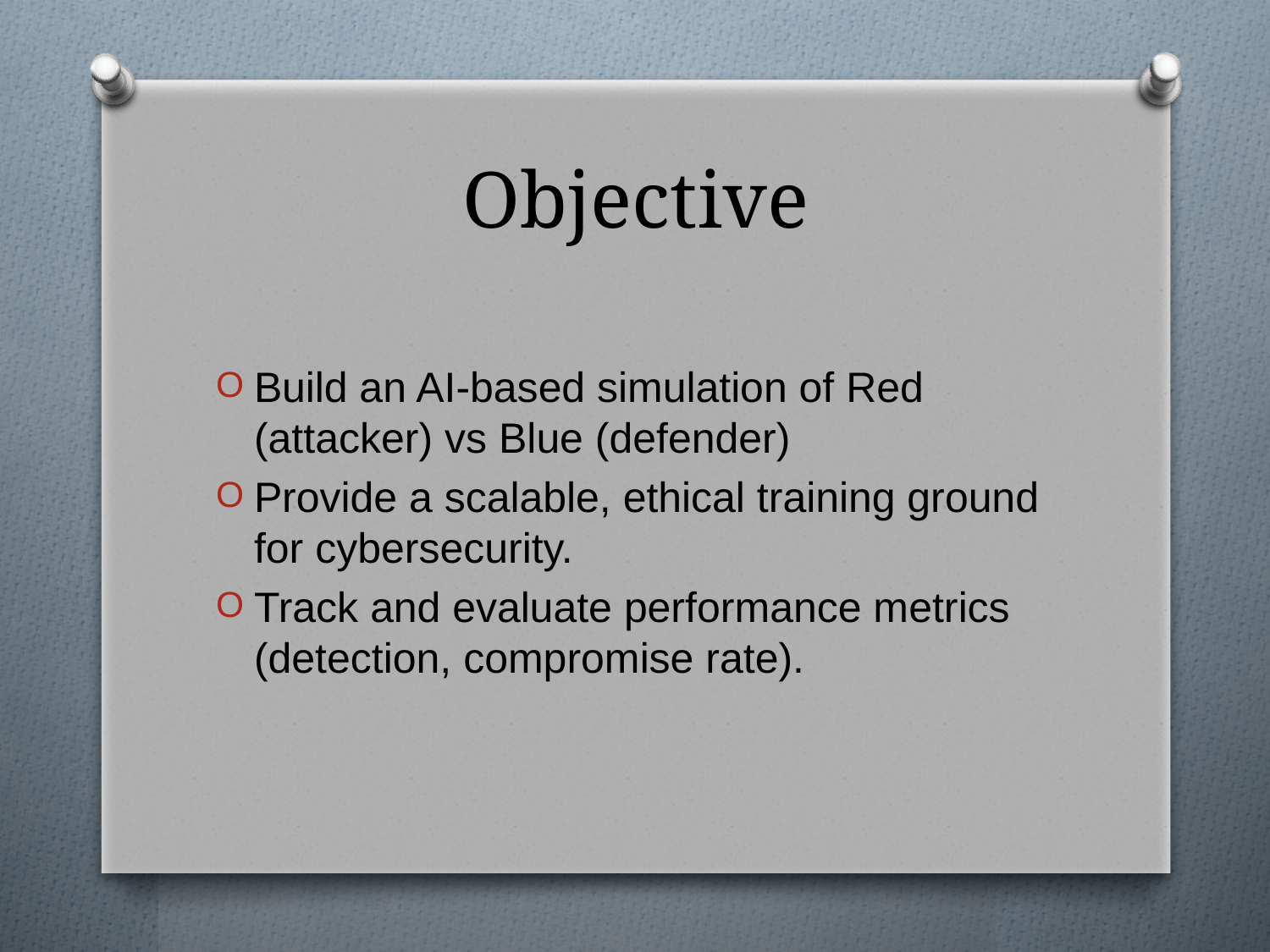

# Objective

Build an AI-based simulation of Red (attacker) vs Blue (defender)
Provide a scalable, ethical training ground for cybersecurity.
Track and evaluate performance metrics (detection, compromise rate).